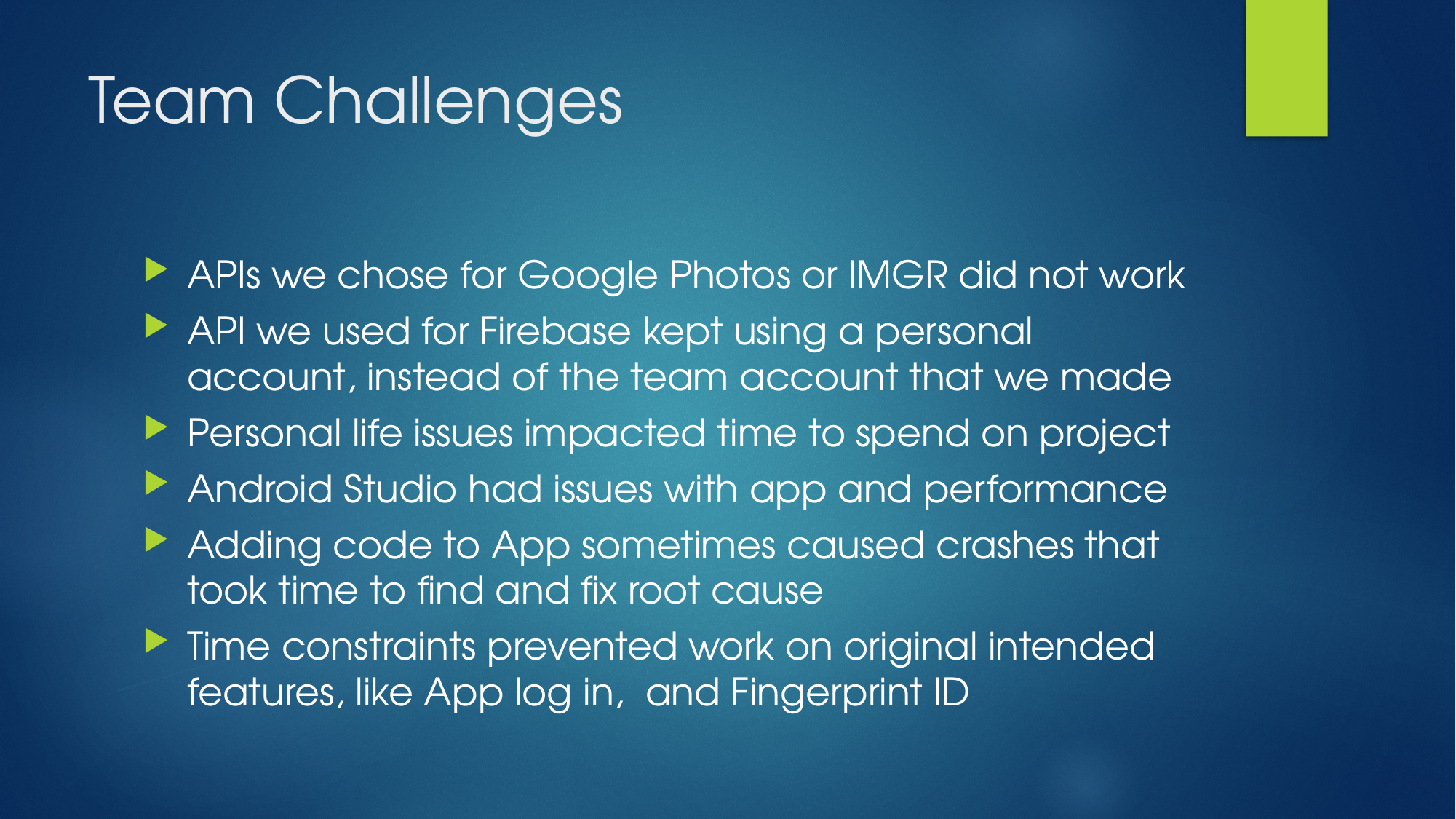

# Team Challenges

APIs we chose for Google Photos or IMGR did not work
API we used for Firebase kept using a personal account, instead of the team account that we made
Personal life issues impacted time to spend on project
Android Studio had issues with app and performance
Adding code to App sometimes caused crashes that took time to find and fix root cause
Time constraints prevented work on original intended features, like App log in,  and Fingerprint ID